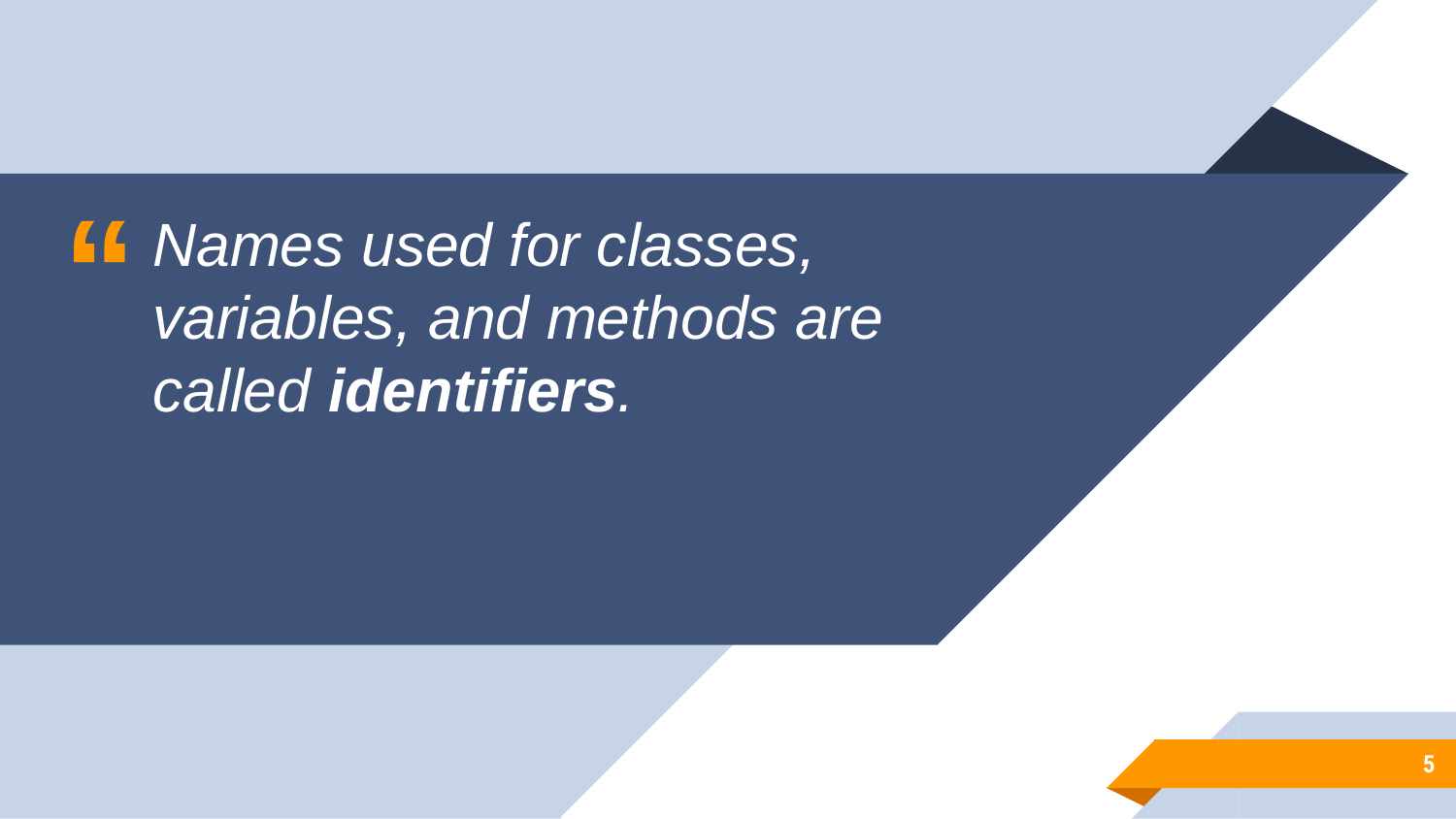

Names used for classes, variables, and methods are called identifiers.
5